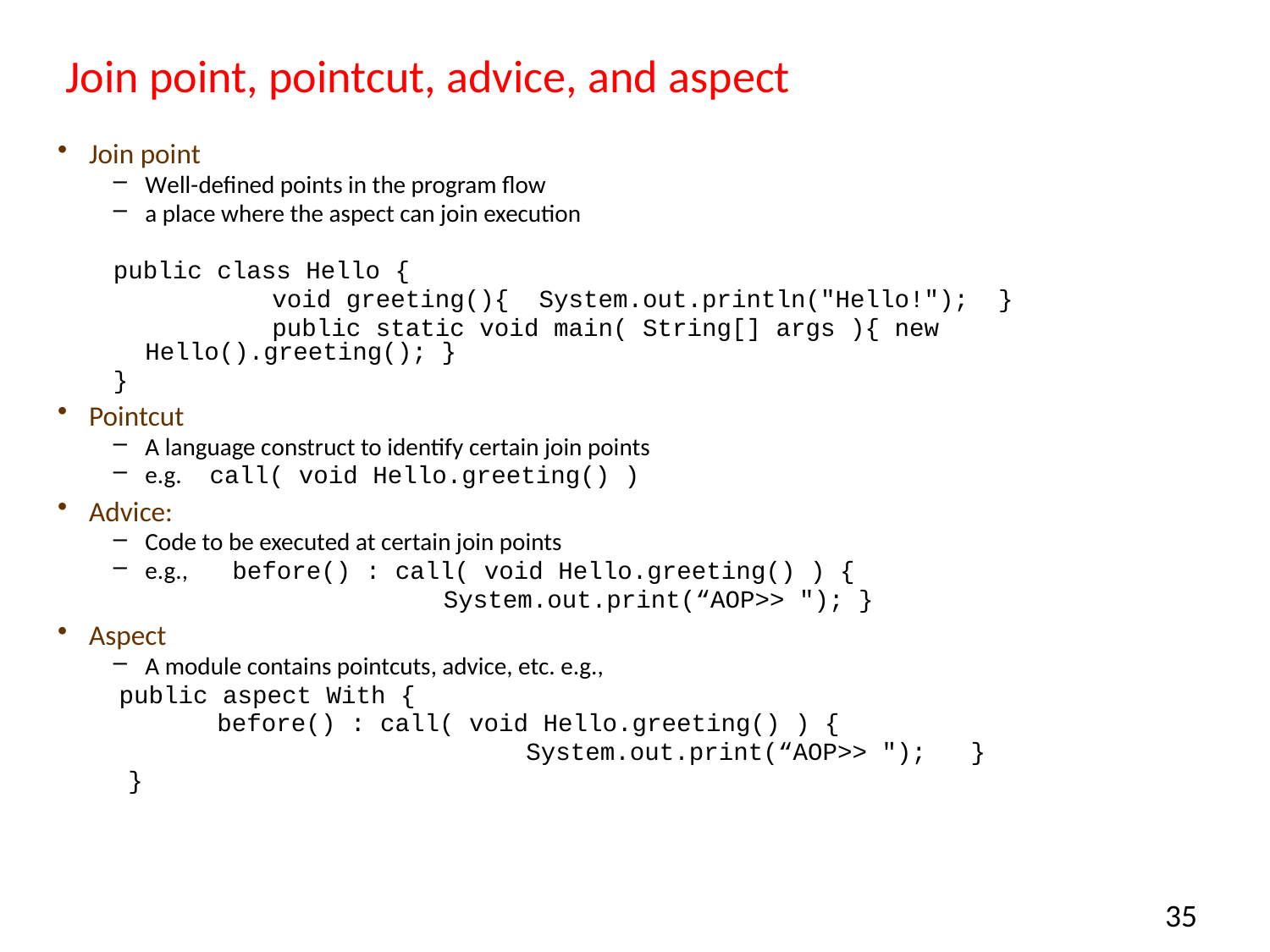

# Join point, pointcut, advice, and aspect
Join point
Well-defined points in the program flow
a place where the aspect can join execution

public class Hello {
		void greeting(){  System.out.println("Hello!");  }
		public static void main( String[] args ){ new Hello().greeting(); }
}
Pointcut
A language construct to identify certain join points
e.g.	call( void Hello.greeting() )
Advice:
Code to be executed at certain join points
e.g.,        before() : call( void Hello.greeting() ) {
  	 		   System.out.print(“AOP>> "); }
Aspect
A module contains pointcuts, advice, etc. e.g.,
 public aspect With {
       before() : call( void Hello.greeting() ) {
				System.out.print(“AOP>> ");   }
 }
35